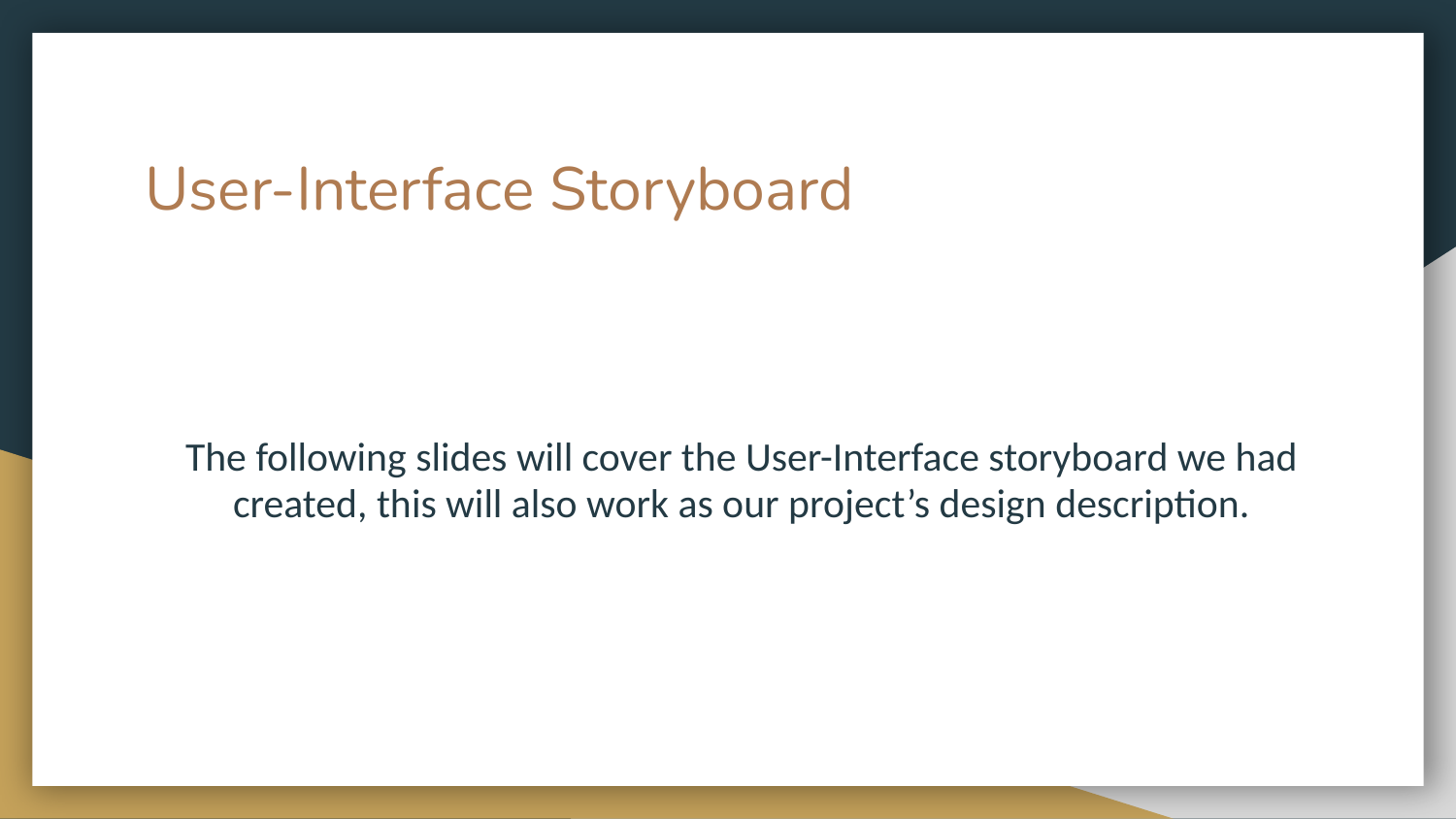

# User-Interface Storyboard
The following slides will cover the User-Interface storyboard we had created, this will also work as our project’s design description.